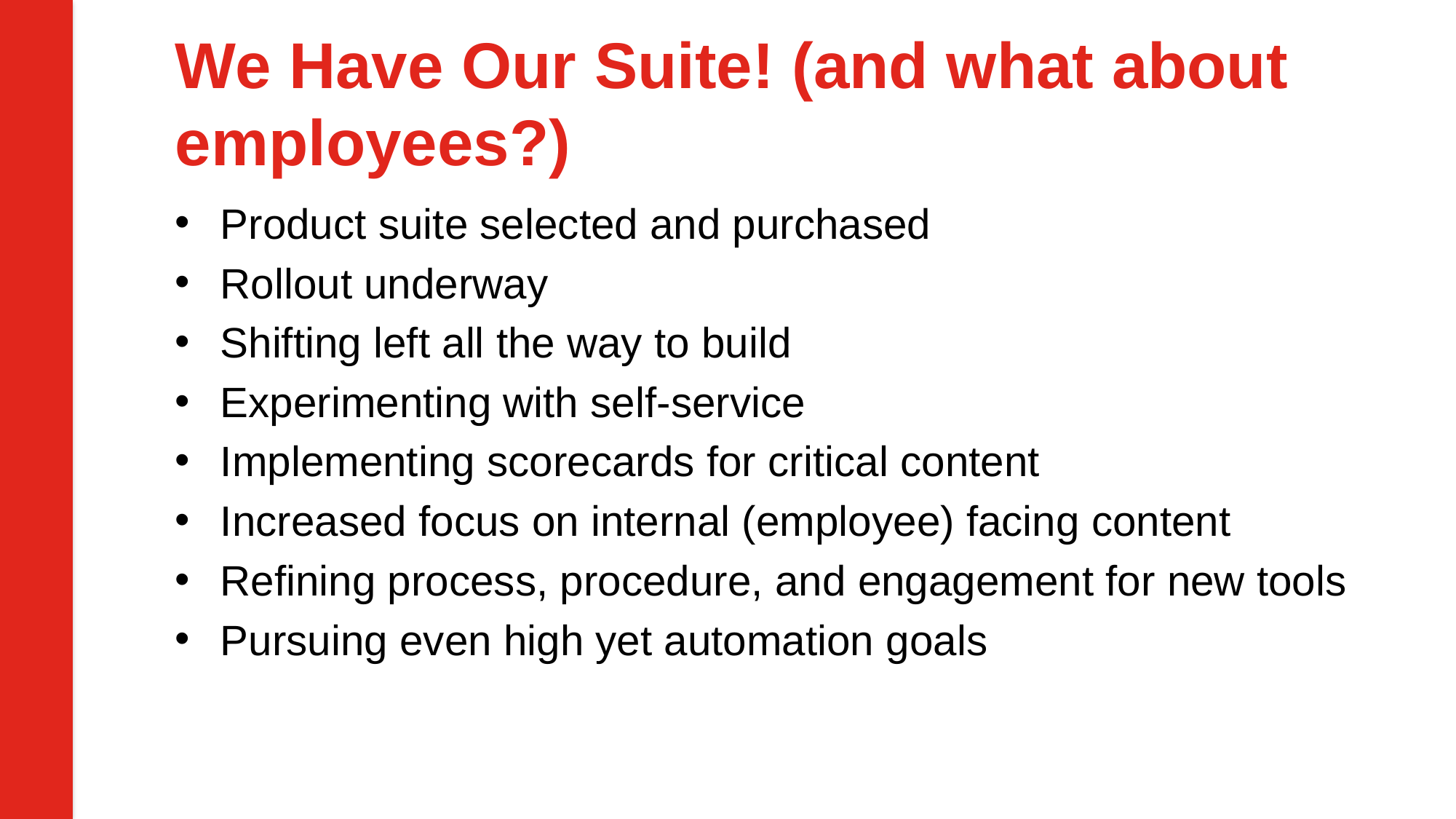

# We Have Our Suite! (and what about employees?)
Product suite selected and purchased
Rollout underway
Shifting left all the way to build
Experimenting with self-service
Implementing scorecards for critical content
Increased focus on internal (employee) facing content
Refining process, procedure, and engagement for new tools
Pursuing even high yet automation goals